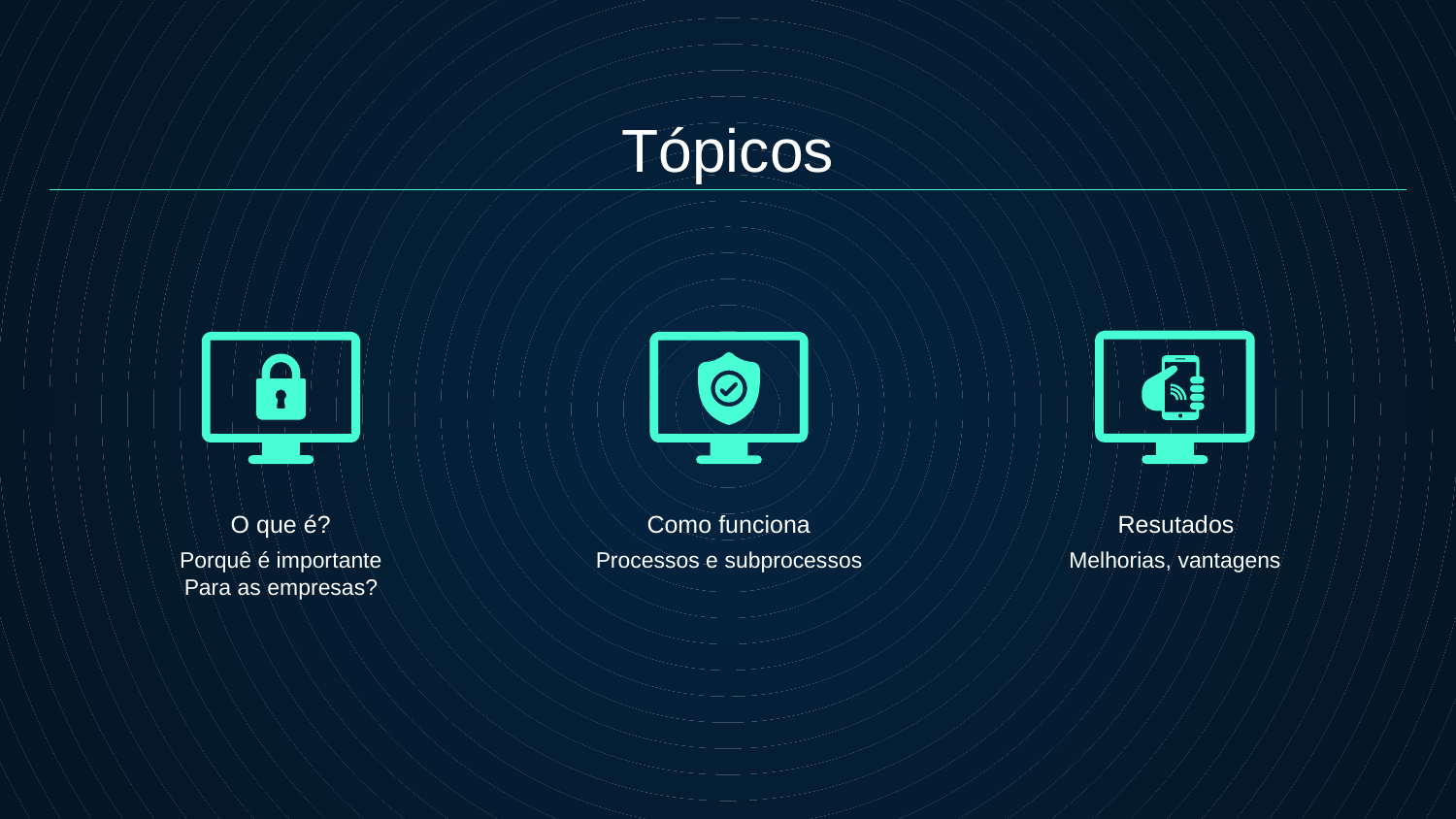

Tópicos

# O que é?
Como funciona
Resutados
Porquê é importante
Para as empresas?
Processos e subprocessos
Melhorias, vantagens